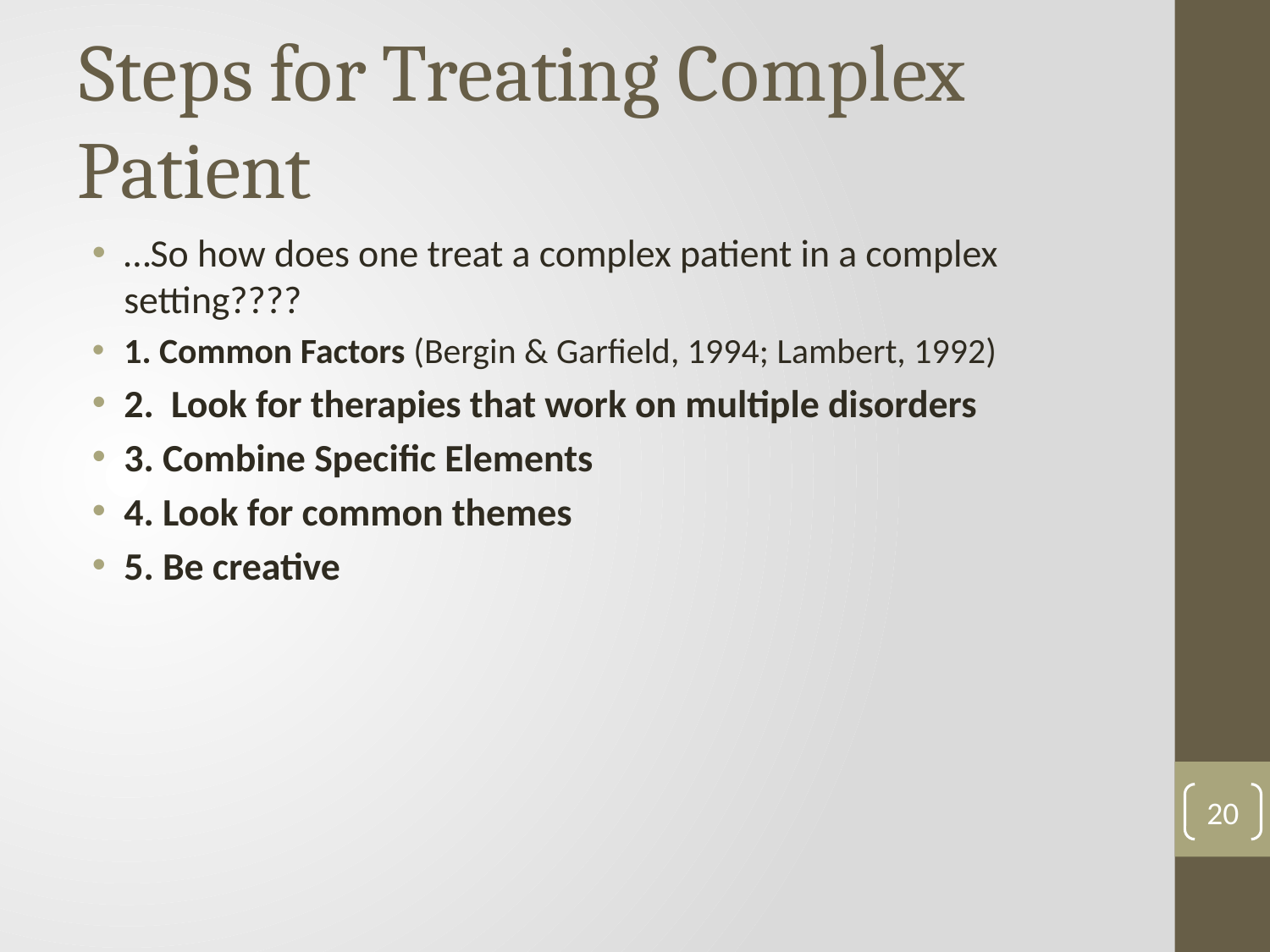

# Steps for Treating Complex Patient
…So how does one treat a complex patient in a complex setting????
1. Common Factors (Bergin & Garfield, 1994; Lambert, 1992)
2.  Look for therapies that work on multiple disorders
3. Combine Specific Elements
4. Look for common themes
5. Be creative
20